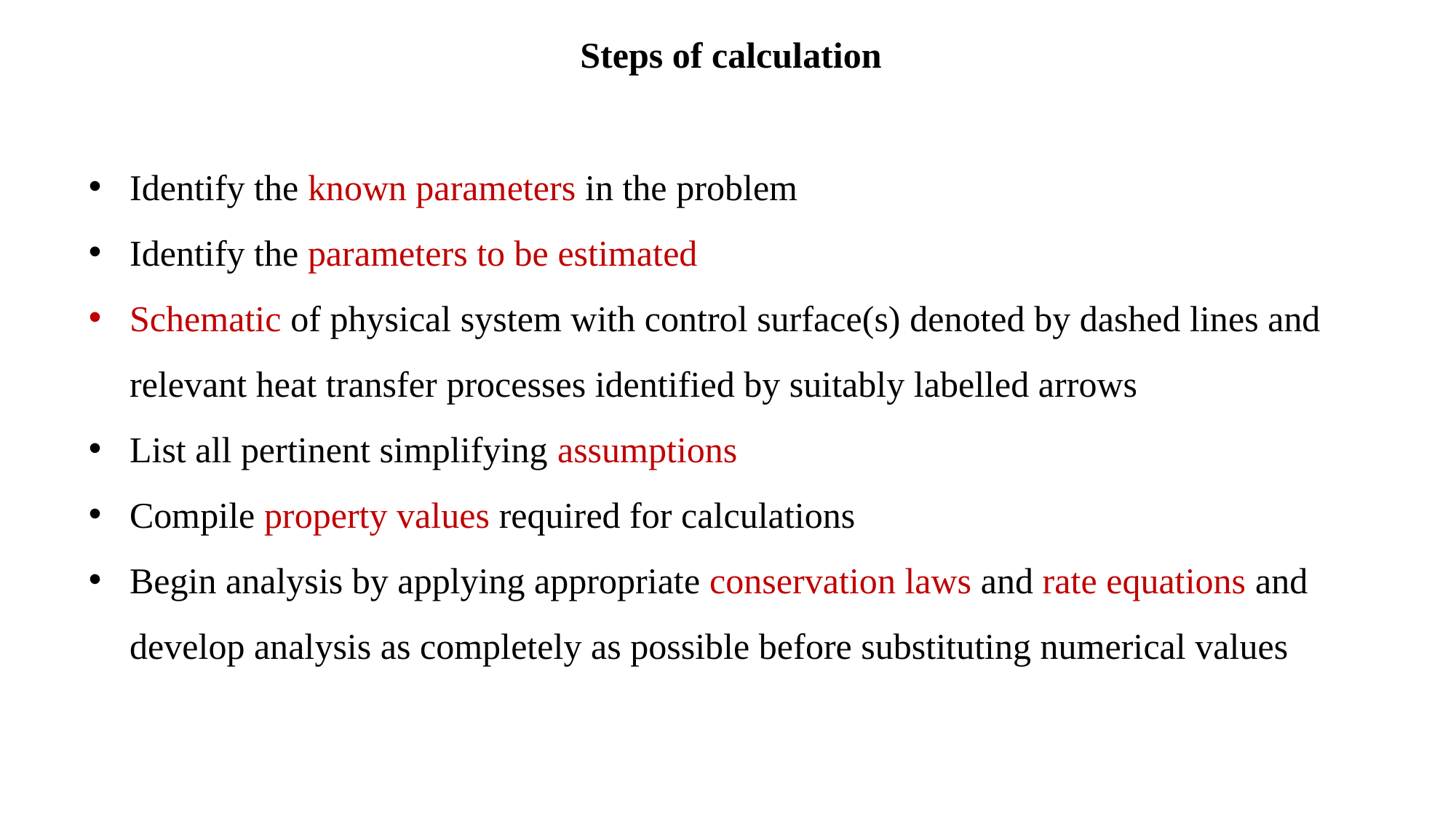

Steps of calculation
Identify the known parameters in the problem
Identify the parameters to be estimated
Schematic of physical system with control surface(s) denoted by dashed lines and relevant heat transfer processes identified by suitably labelled arrows
List all pertinent simplifying assumptions
Compile property values required for calculations
Begin analysis by applying appropriate conservation laws and rate equations and develop analysis as completely as possible before substituting numerical values